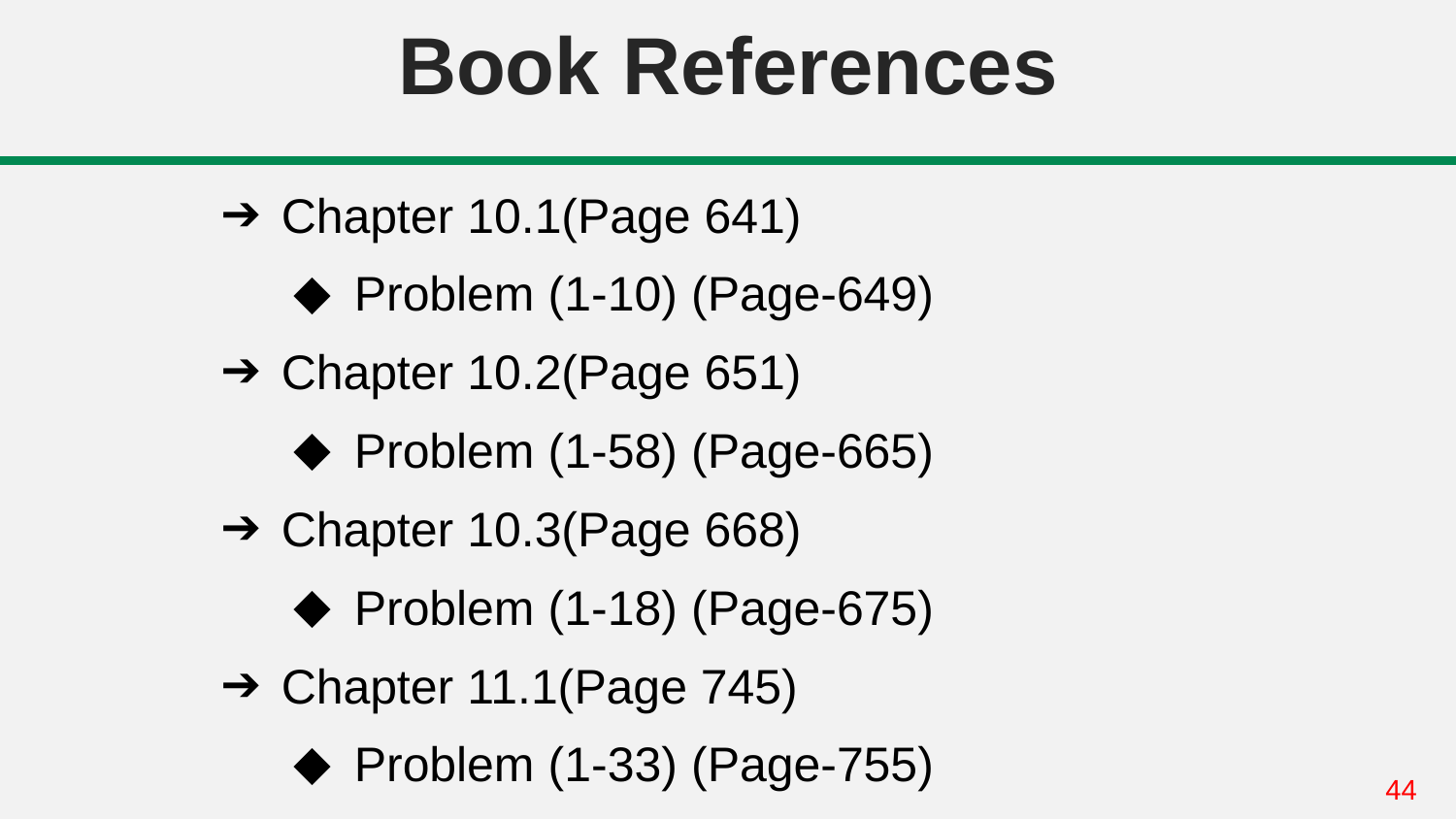

# Book References
Chapter 10.1(Page 641)
Problem (1-10) (Page-649)
Chapter 10.2(Page 651)
Problem (1-58) (Page-665)
Chapter 10.3(Page 668)
Problem (1-18) (Page-675)
Chapter 11.1(Page 745)
Problem (1-33) (Page-755)